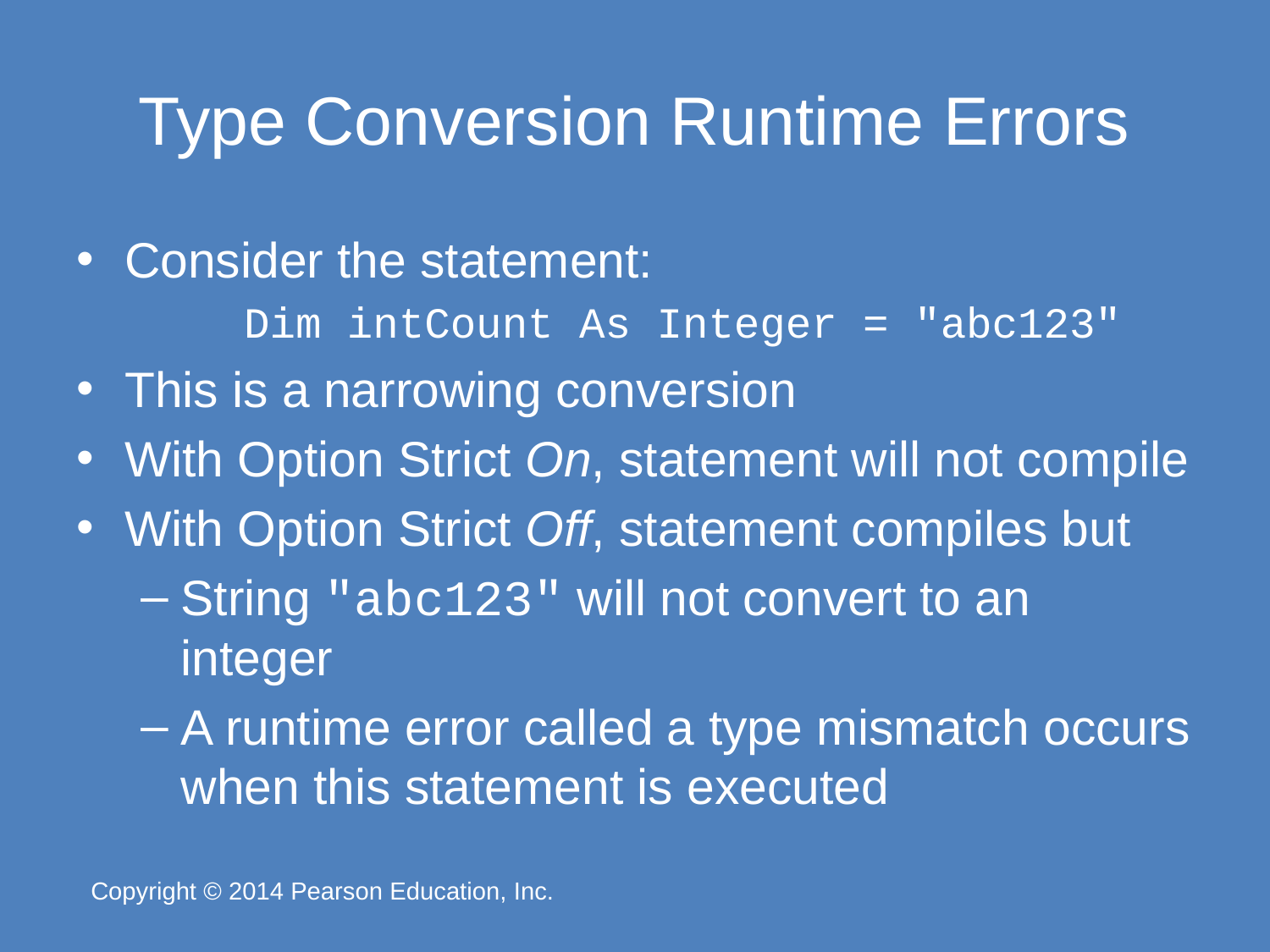

# Type Conversion Runtime Errors
Consider the statement:
	Dim intCount As Integer = "abc123"
This is a narrowing conversion
With Option Strict On, statement will not compile
With Option Strict Off, statement compiles but
String "abc123" will not convert to an integer
A runtime error called a type mismatch occurs when this statement is executed